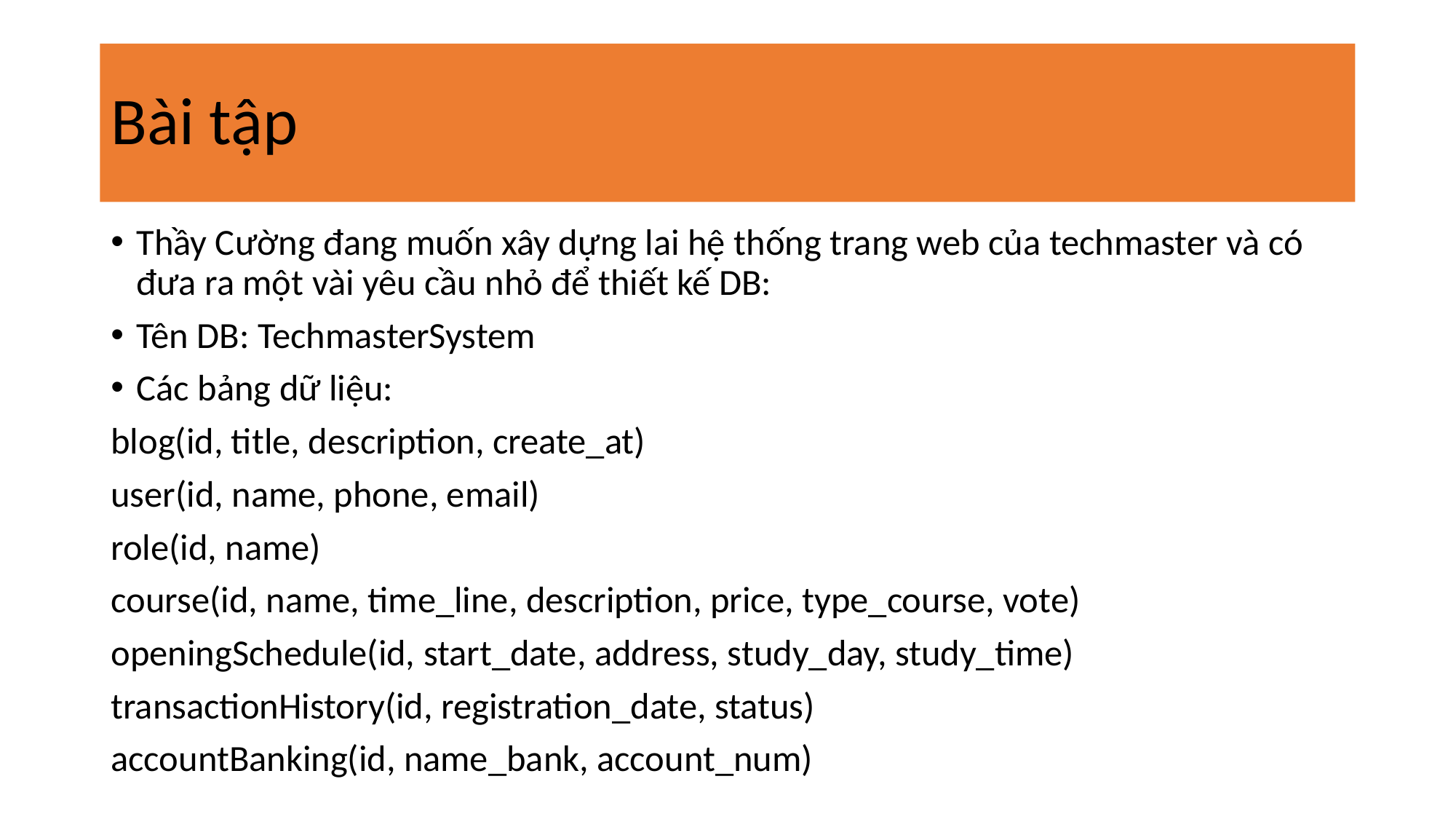

# Bài tập
Thầy Cường đang muốn xây dựng lai hệ thống trang web của techmaster và có đưa ra một vài yêu cầu nhỏ để thiết kế DB:
Tên DB: TechmasterSystem
Các bảng dữ liệu:
blog(id, title, description, create_at)
user(id, name, phone, email)
role(id, name)
course(id, name, time_line, description, price, type_course, vote)
openingSchedule(id, start_date, address, study_day, study_time)
transactionHistory(id, registration_date, status)
accountBanking(id, name_bank, account_num)